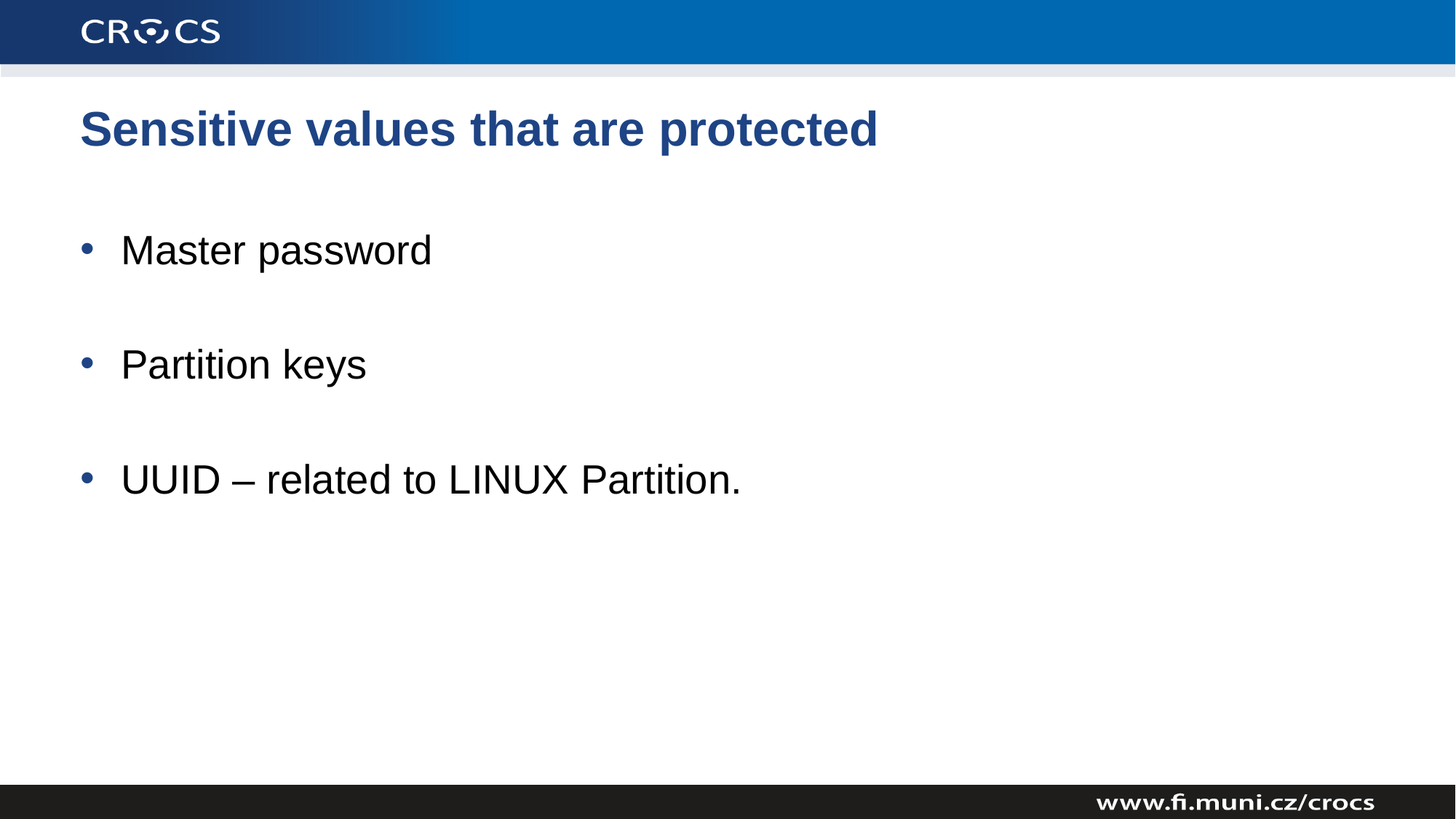

# Sensitive values that are protected
Master password

Partition keys

UUID – related to LINUX Partition.